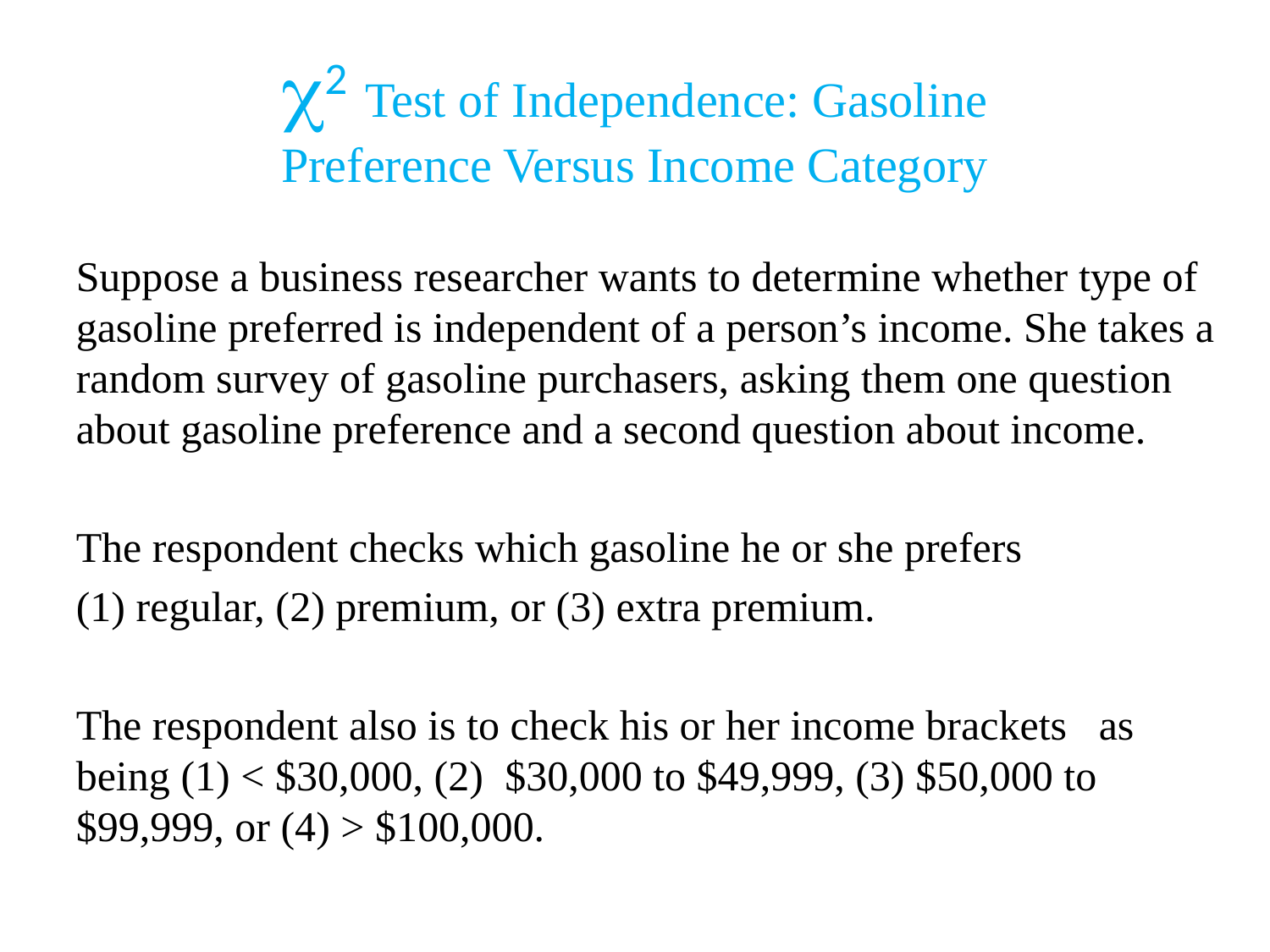

χ2 Test of Independence: Gasoline
Preference Versus Income Category
Suppose a business researcher wants to determine whether type of gasoline preferred is independent of a person’s income. She takes a random survey of gasoline purchasers, asking them one question about gasoline preference and a second question about income.

The respondent checks which gasoline he or she prefers
(1) regular, (2) premium, or (3) extra premium.

The respondent also is to check his or her income brackets   as being (1) < $30,000, (2)  $30,000 to $49,999, (3) $50,000 to $99,999, or (4) > $100,000.